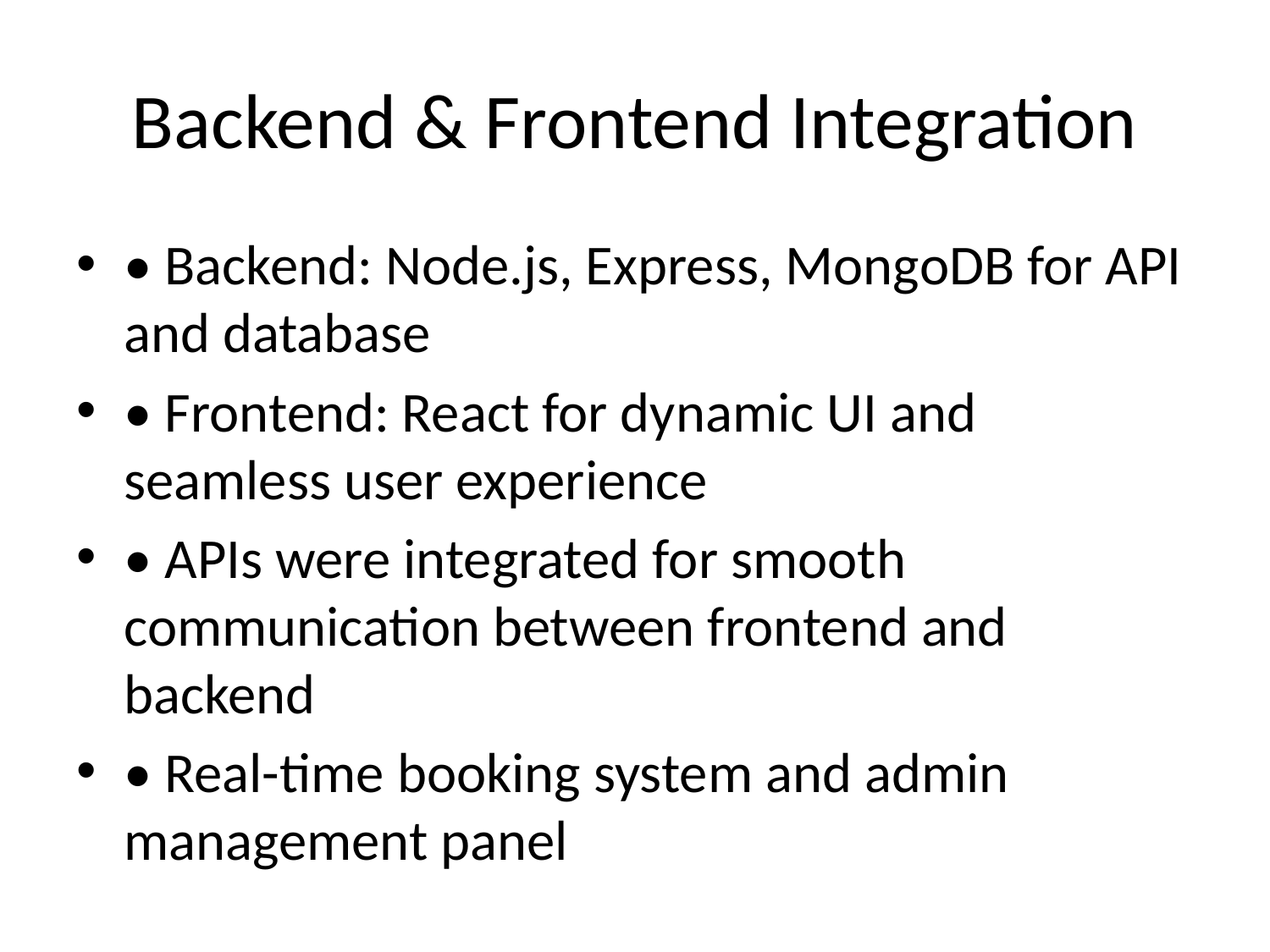

# Backend & Frontend Integration
• Backend: Node.js, Express, MongoDB for API and database
• Frontend: React for dynamic UI and seamless user experience
• APIs were integrated for smooth communication between frontend and backend
• Real-time booking system and admin management panel